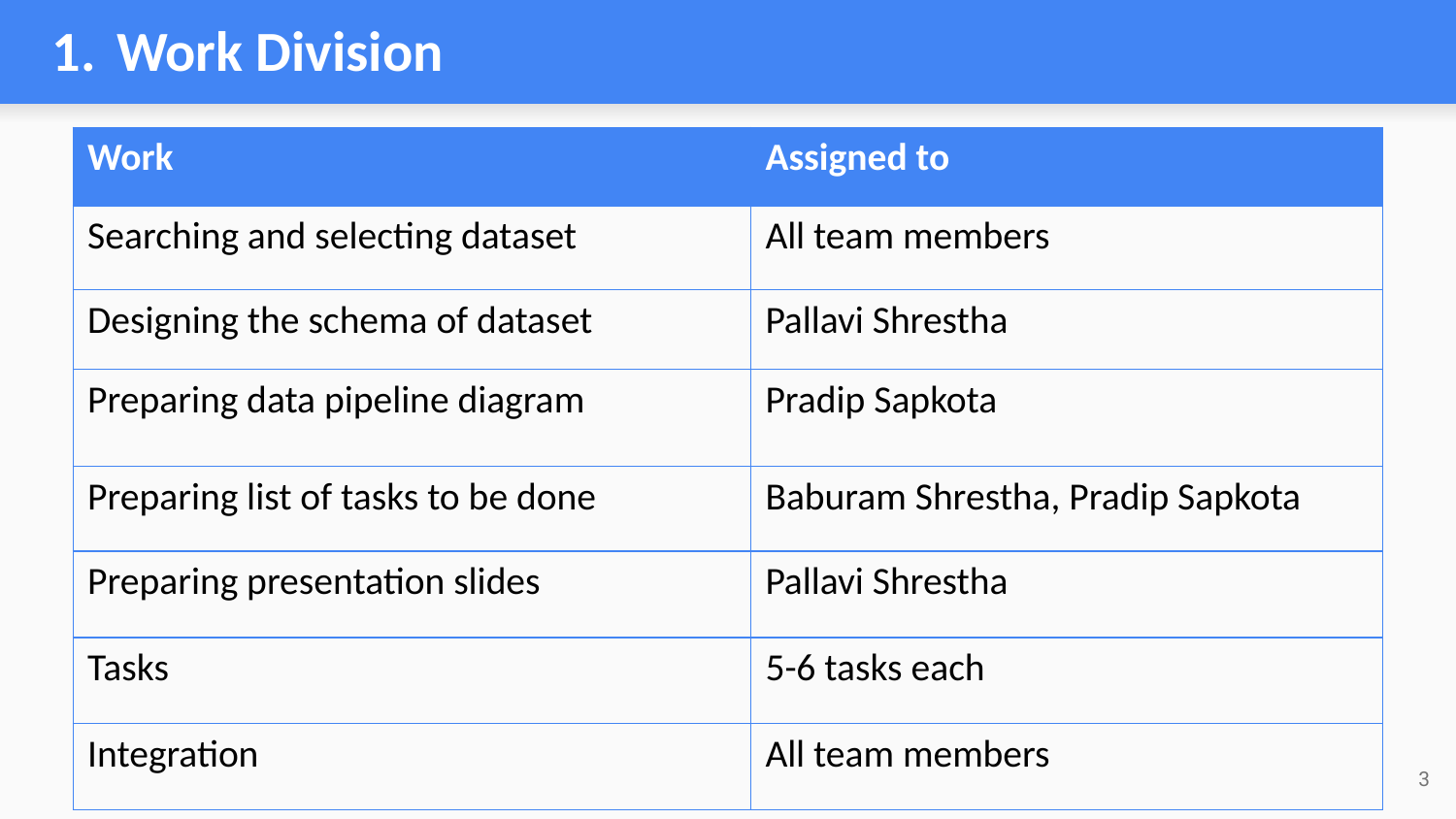

Work Division
| Work | Assigned to |
| --- | --- |
| Searching and selecting dataset | All team members |
| Designing the schema of dataset | Pallavi Shrestha |
| Preparing data pipeline diagram | Pradip Sapkota |
| Preparing list of tasks to be done | Baburam Shrestha, Pradip Sapkota |
| Preparing presentation slides | Pallavi Shrestha |
| Tasks | 5-6 tasks each |
| Integration | All team members |
3